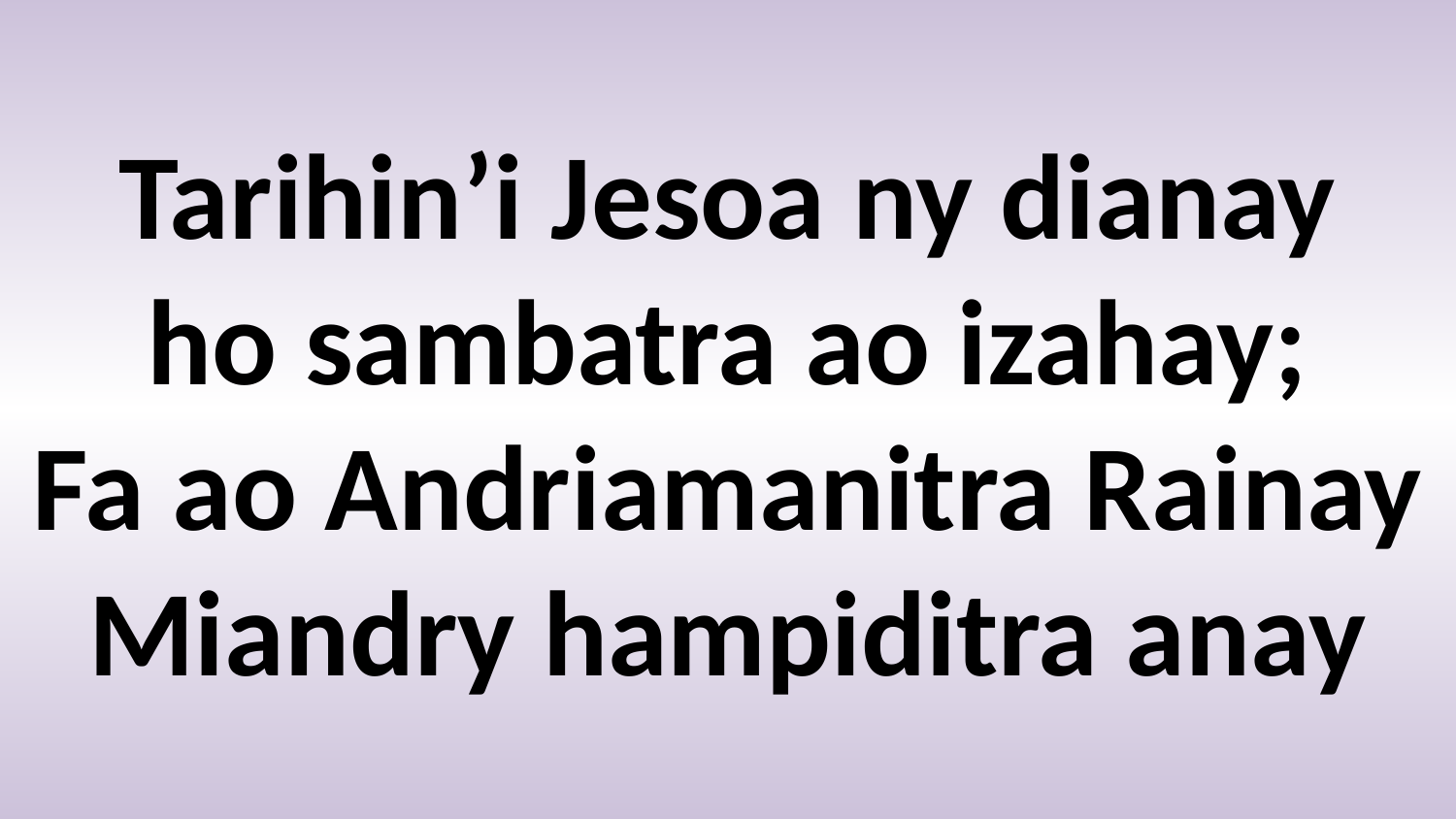

# Tarihin’i Jesoa ny dianay ho sambatra ao izahay; Fa ao Andriamanitra Rainay Miandry hampiditra anay